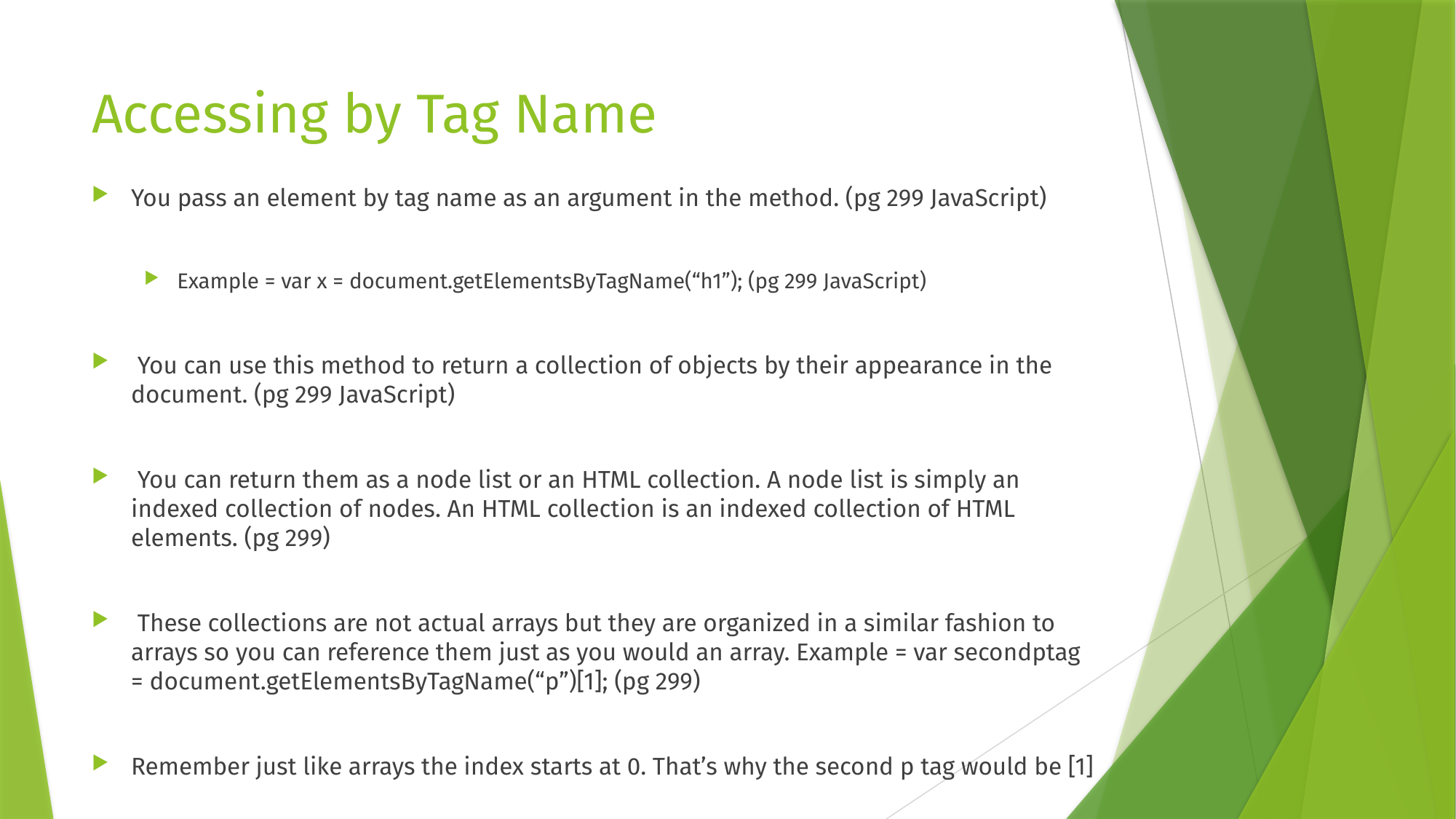

# Accessing by Tag Name
You pass an element by tag name as an argument in the method. (pg 299 JavaScript)

Example = var x = document.getElementsByTagName(“h1”); (pg 299 JavaScript)

 You can use this method to return a collection of objects by their appearance in the document. (pg 299 JavaScript)

 You can return them as a node list or an HTML collection. A node list is simply an indexed collection of nodes. An HTML collection is an indexed collection of HTML elements. (pg 299)

 These collections are not actual arrays but they are organized in a similar fashion to arrays so you can reference them just as you would an array. Example = var secondptag = document.getElementsByTagName(“p”)[1]; (pg 299)

Remember just like arrays the index starts at 0. That’s why the second p tag would be [1]